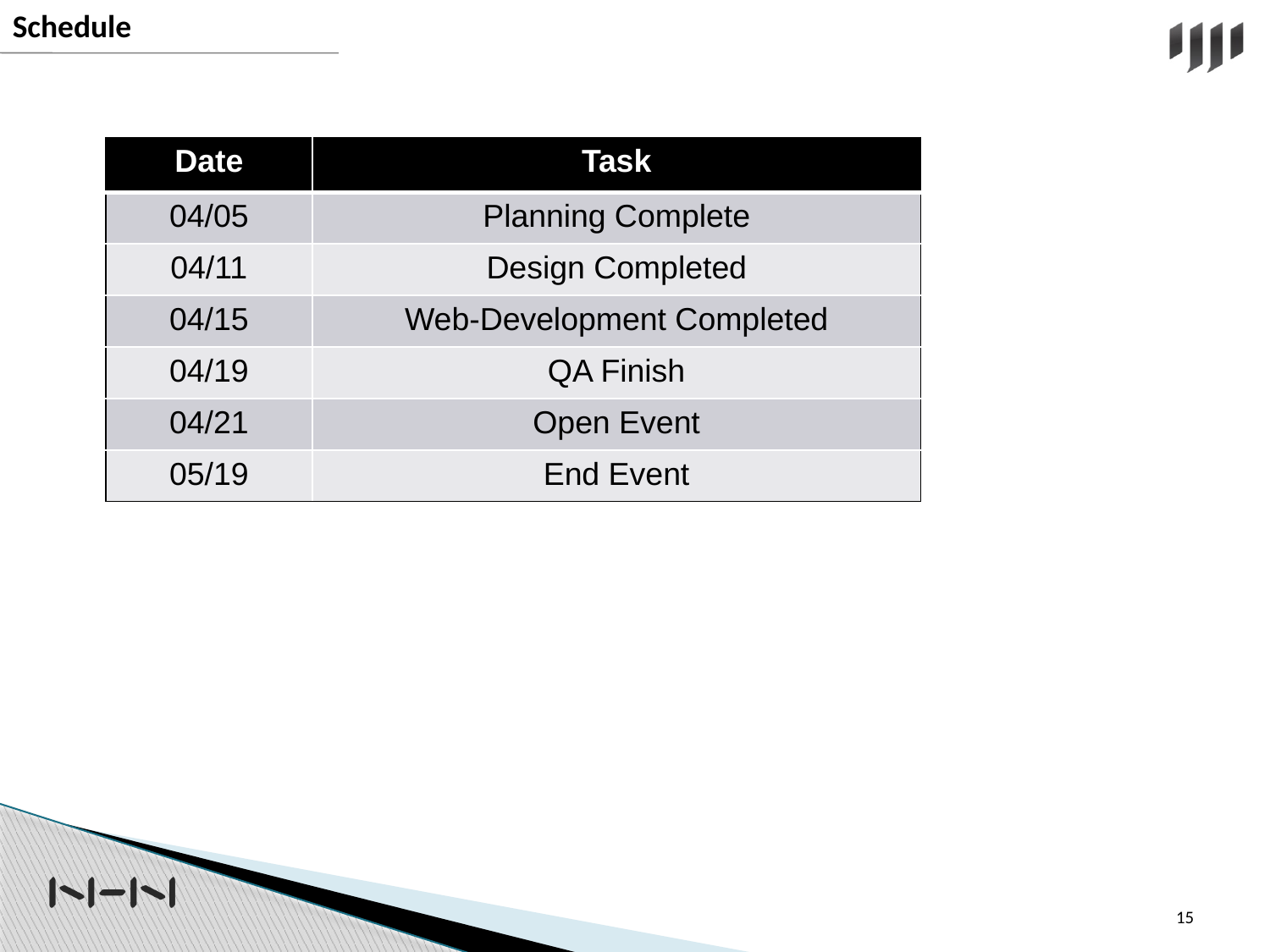

Schedule
| Date | Task |
| --- | --- |
| 04/05 | Planning Complete |
| 04/11 | Design Completed |
| 04/15 | Web-Development Completed |
| 04/19 | QA Finish |
| 04/21 | Open Event |
| 05/19 | End Event |
15